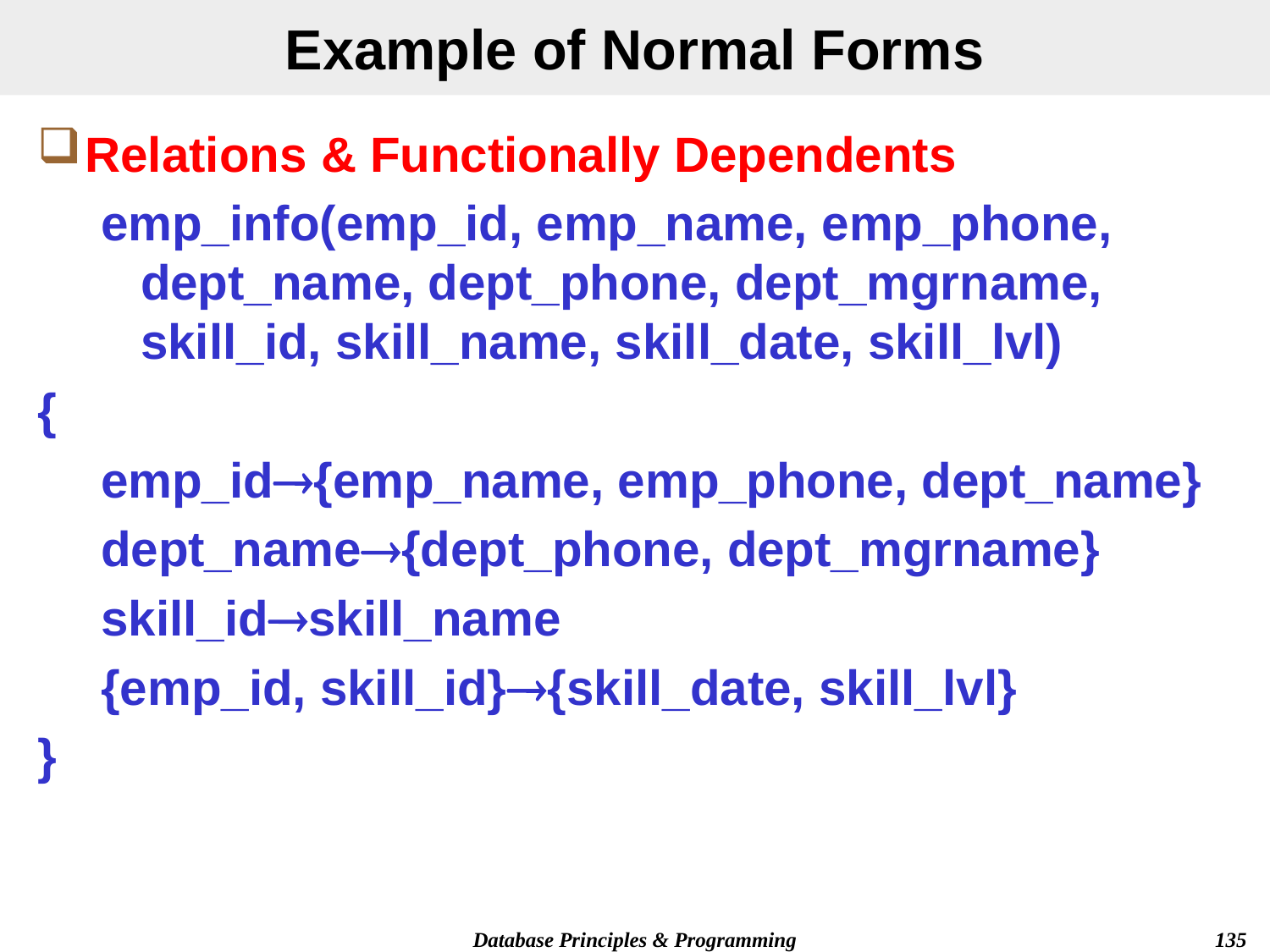

# Example of Normal Forms
Relations & Functionally Dependents
emp_info(emp_id, emp_name, emp_phone, dept_name, dept_phone, dept_mgrname, skill_id, skill_name, skill_date, skill_lvl)
{
emp_id→{emp_name, emp_phone, dept_name}
dept_name→{dept_phone, dept_mgrname}
skill_id→skill_name
{emp_id, skill_id}→{skill_date, skill_lvl}
}

Database Principles & Programming
135